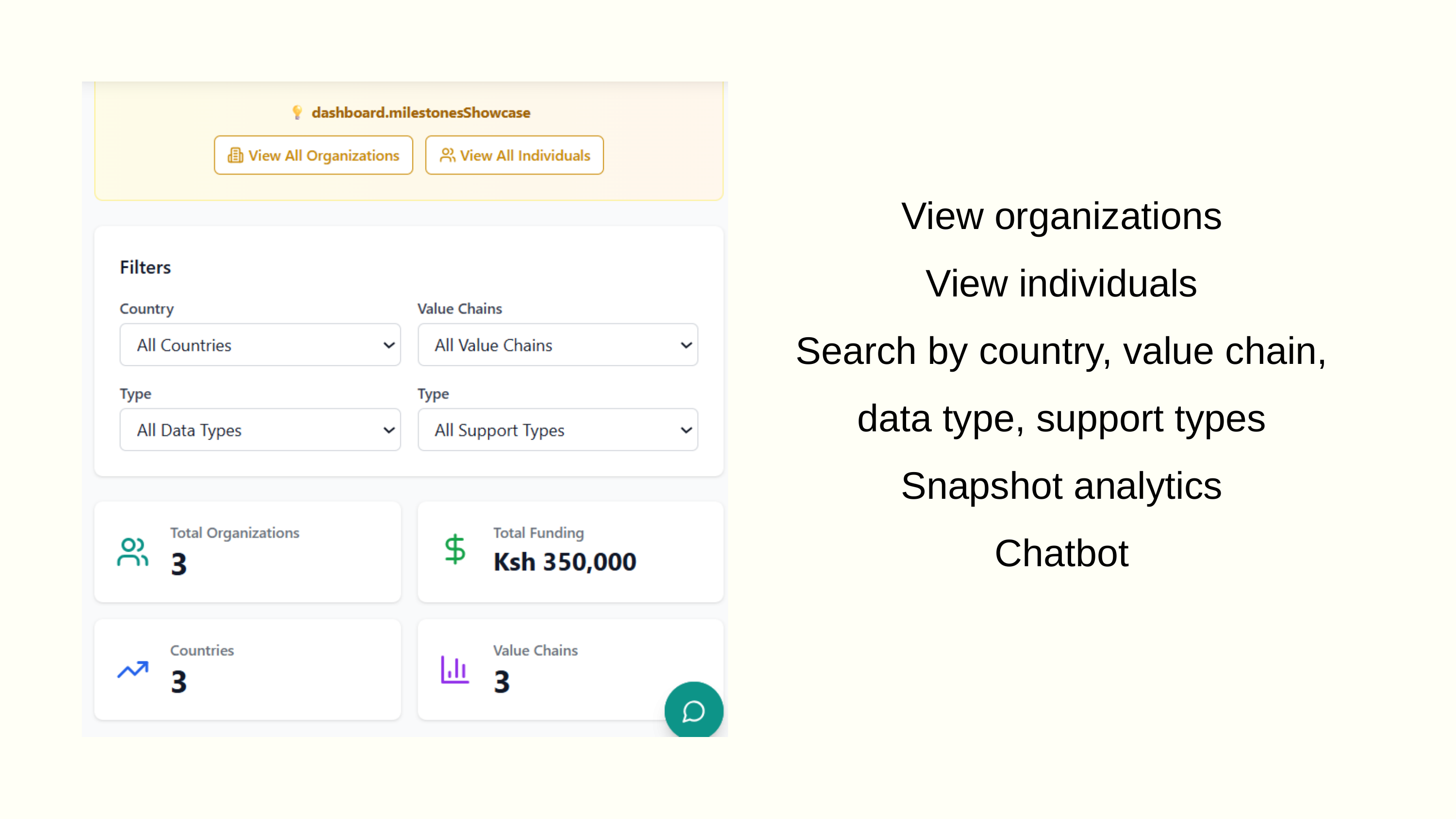

View organizations
View individuals
Search by country, value chain, data type, support types
Snapshot analytics
Chatbot